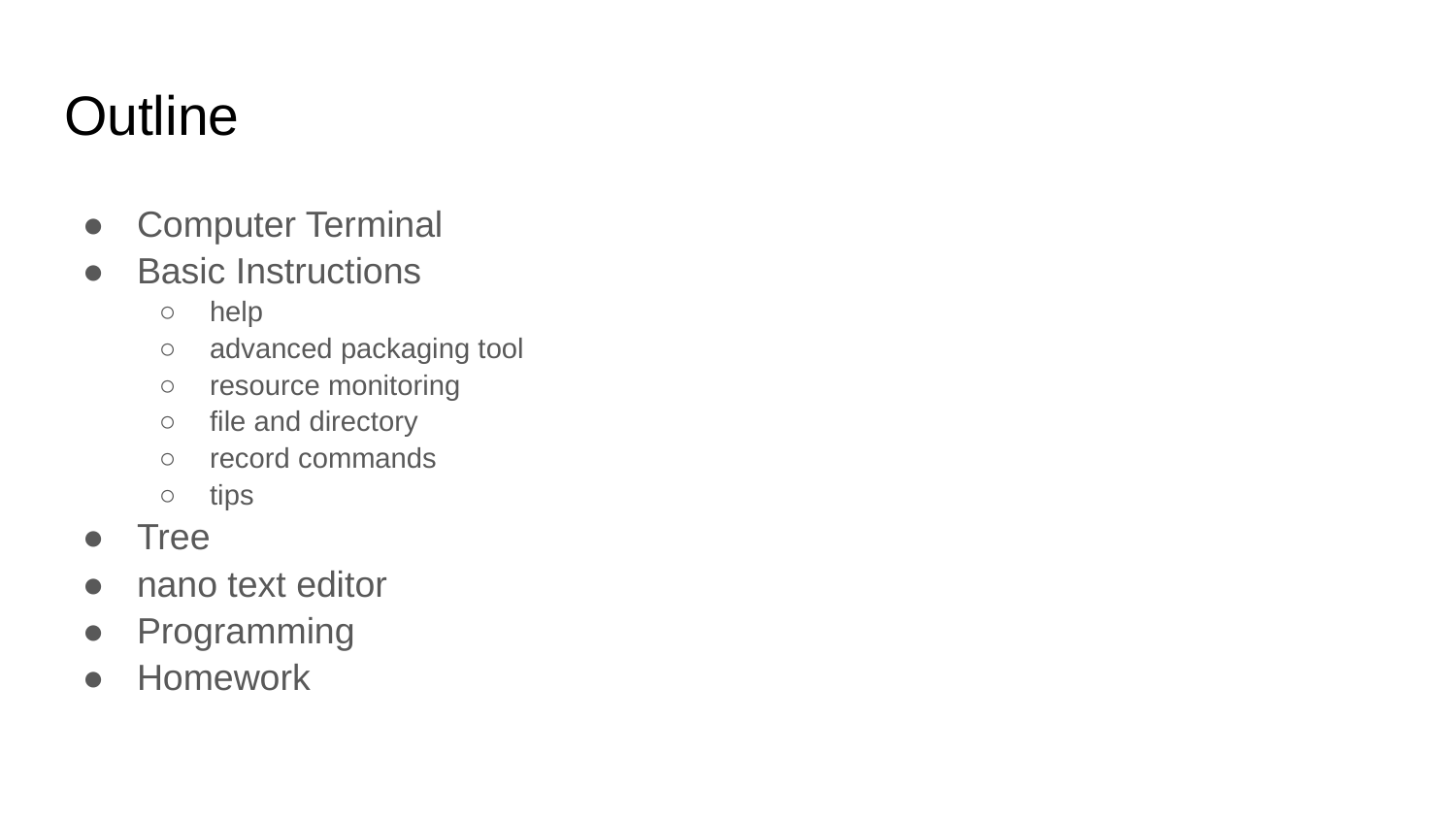

# Outline
Computer Terminal
Basic Instructions
help
advanced packaging tool
resource monitoring
file and directory
record commands
tips
Tree
nano text editor
Programming
Homework